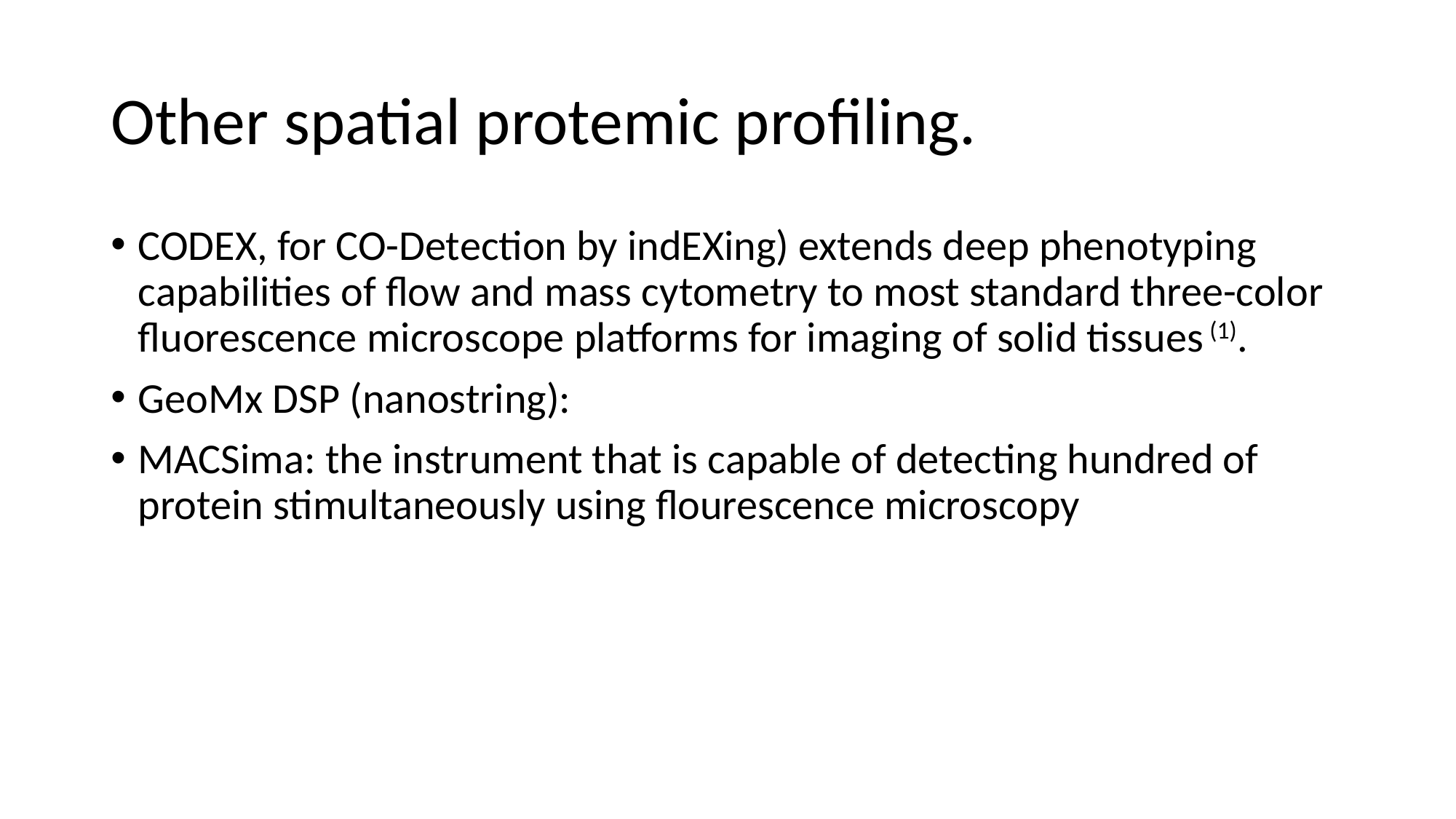

# Other spatial protemic profiling.
CODEX, for CO-Detection by indEXing) extends deep phenotyping capabilities of flow and mass cytometry to most standard three-color fluorescence microscope platforms for imaging of solid tissues (1).
GeoMx DSP (nanostring):
MACSima: the instrument that is capable of detecting hundred of protein stimultaneously using flourescence microscopy